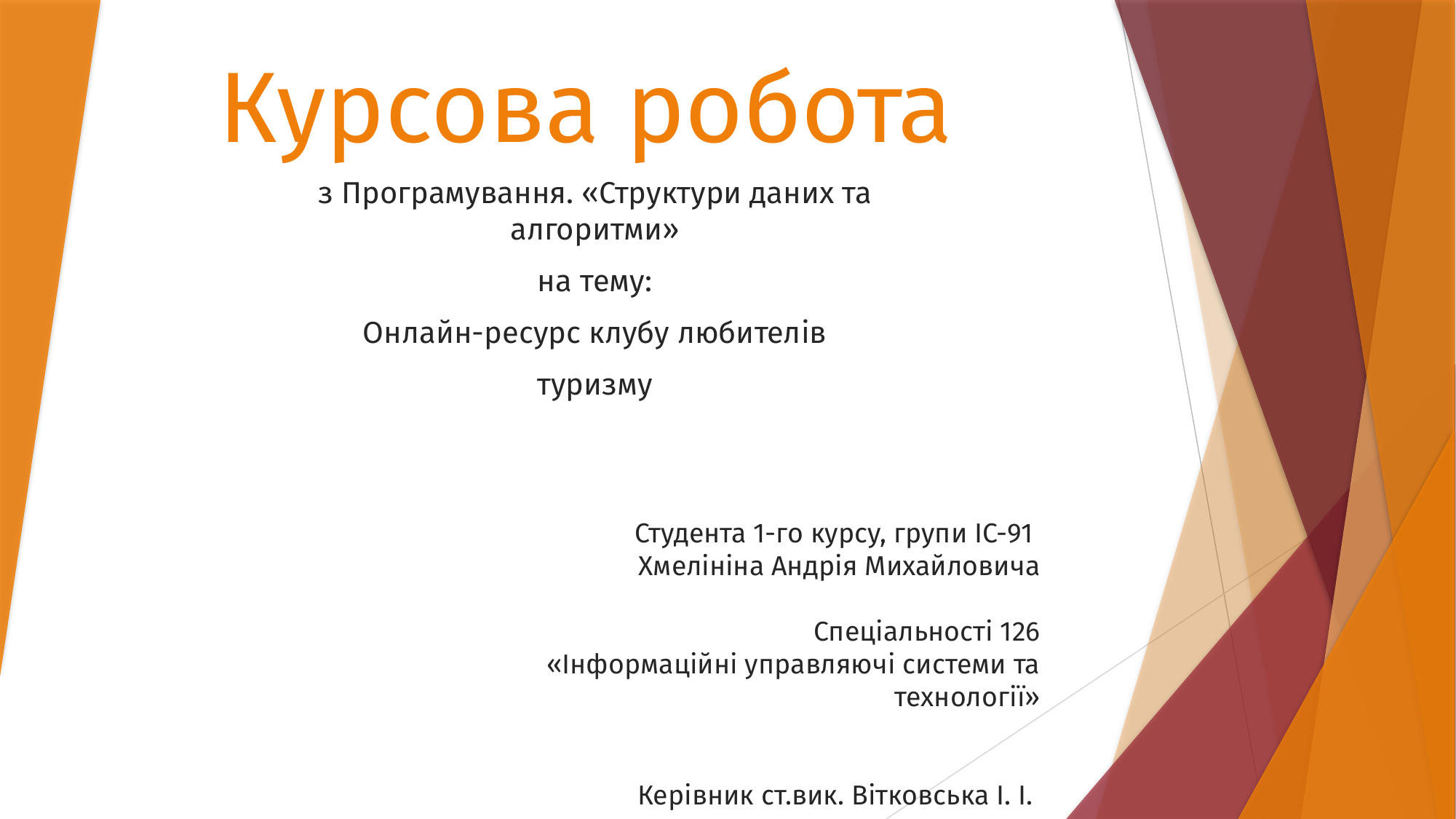

# Курсова робота
з Програмування. «Структури даних та алгоритми»
на тему:
Онлайн-ресурс клубу любителів
туризму

Студента 1-го курсу, групи ІС-91
Хмелiнiна Андрiя Михайловича

Спеціальності 126
«Інформаційні управляючі системи та технології»

Керівник ст.вик. Вітковська І. І.